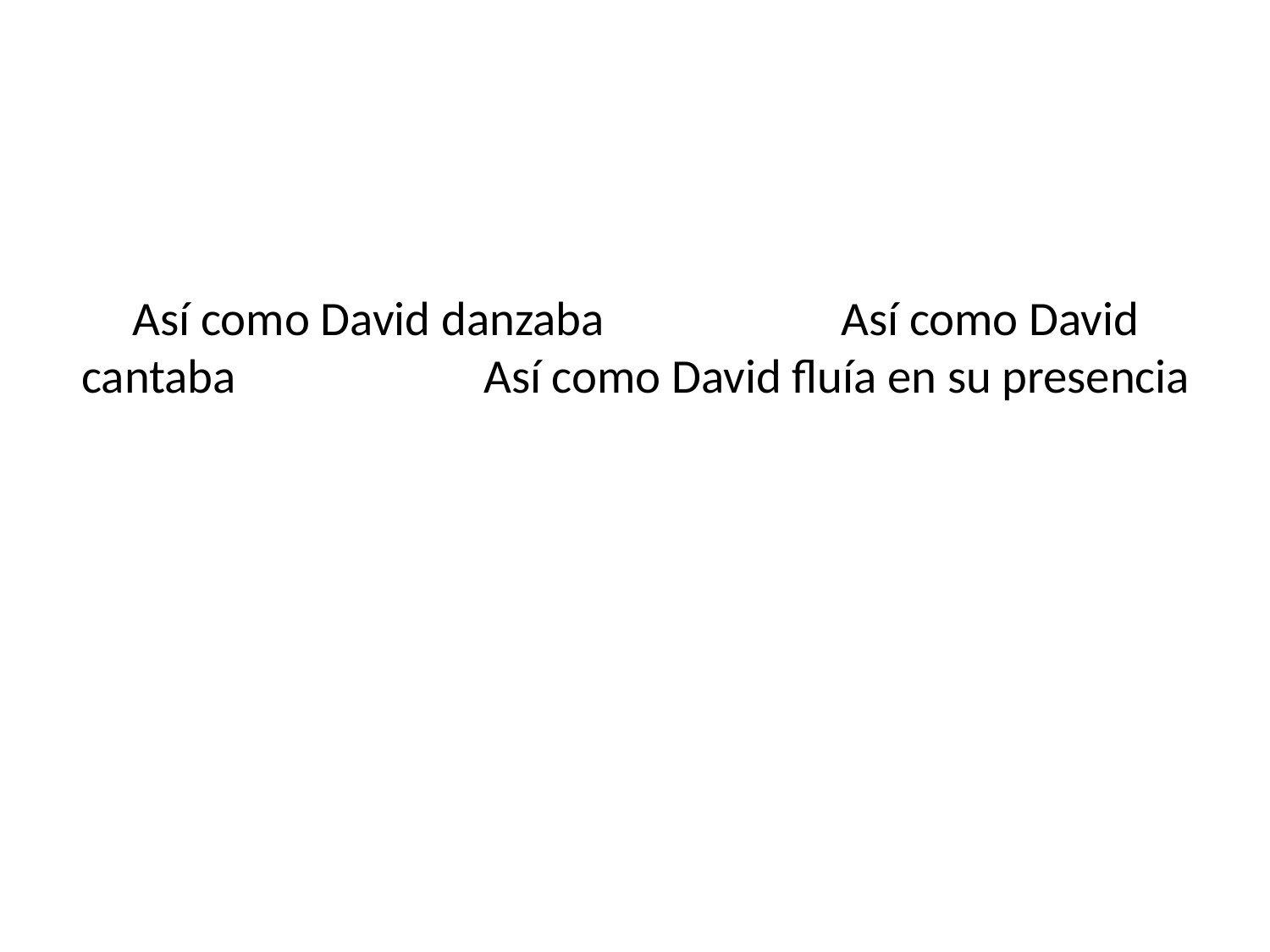

# Así como David danzaba                      Así como David cantaba                       Así como David fluía en su presencia